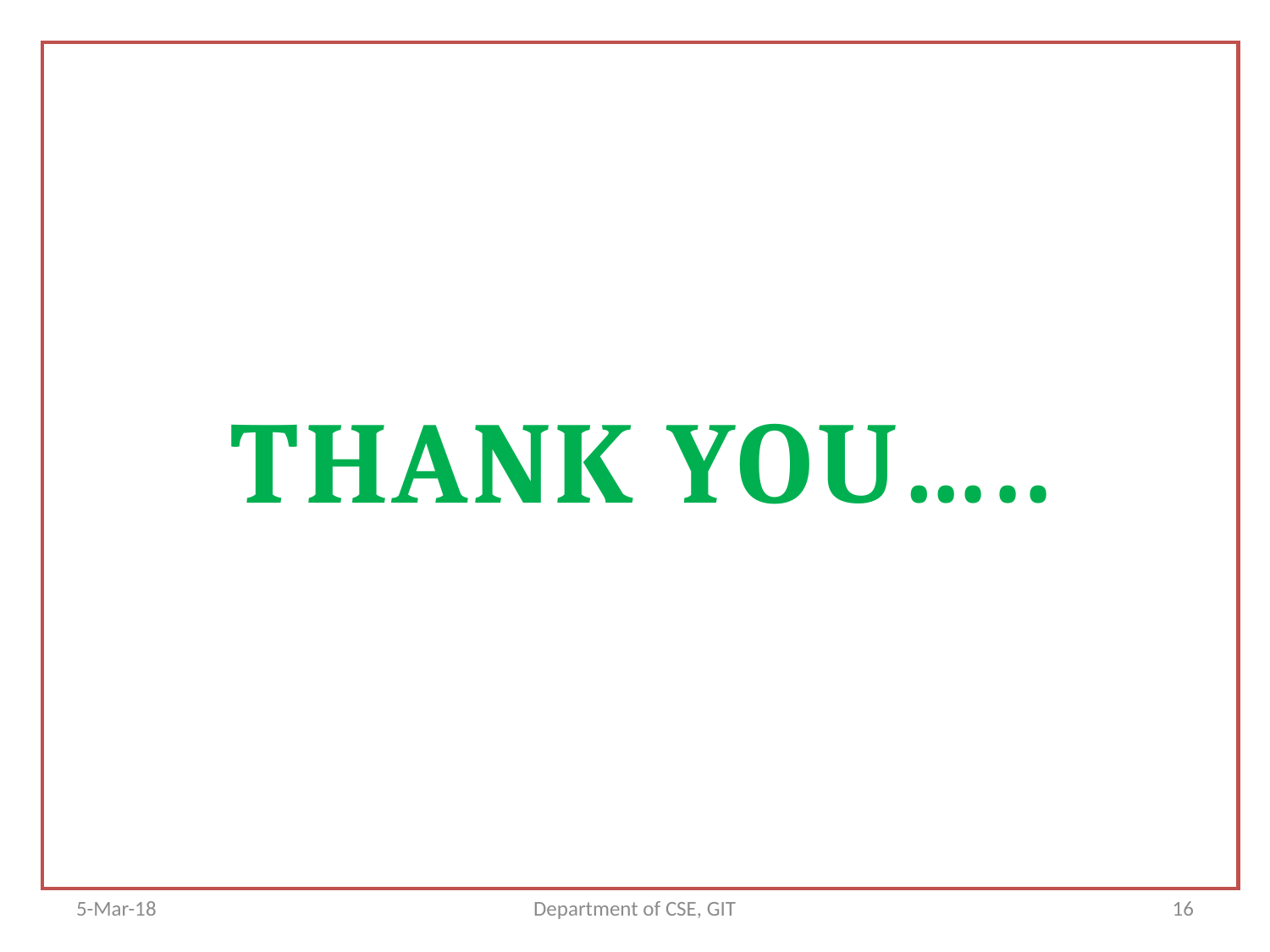

THANK YOU…..
5-Mar-18
Department of CSE, GIT
16